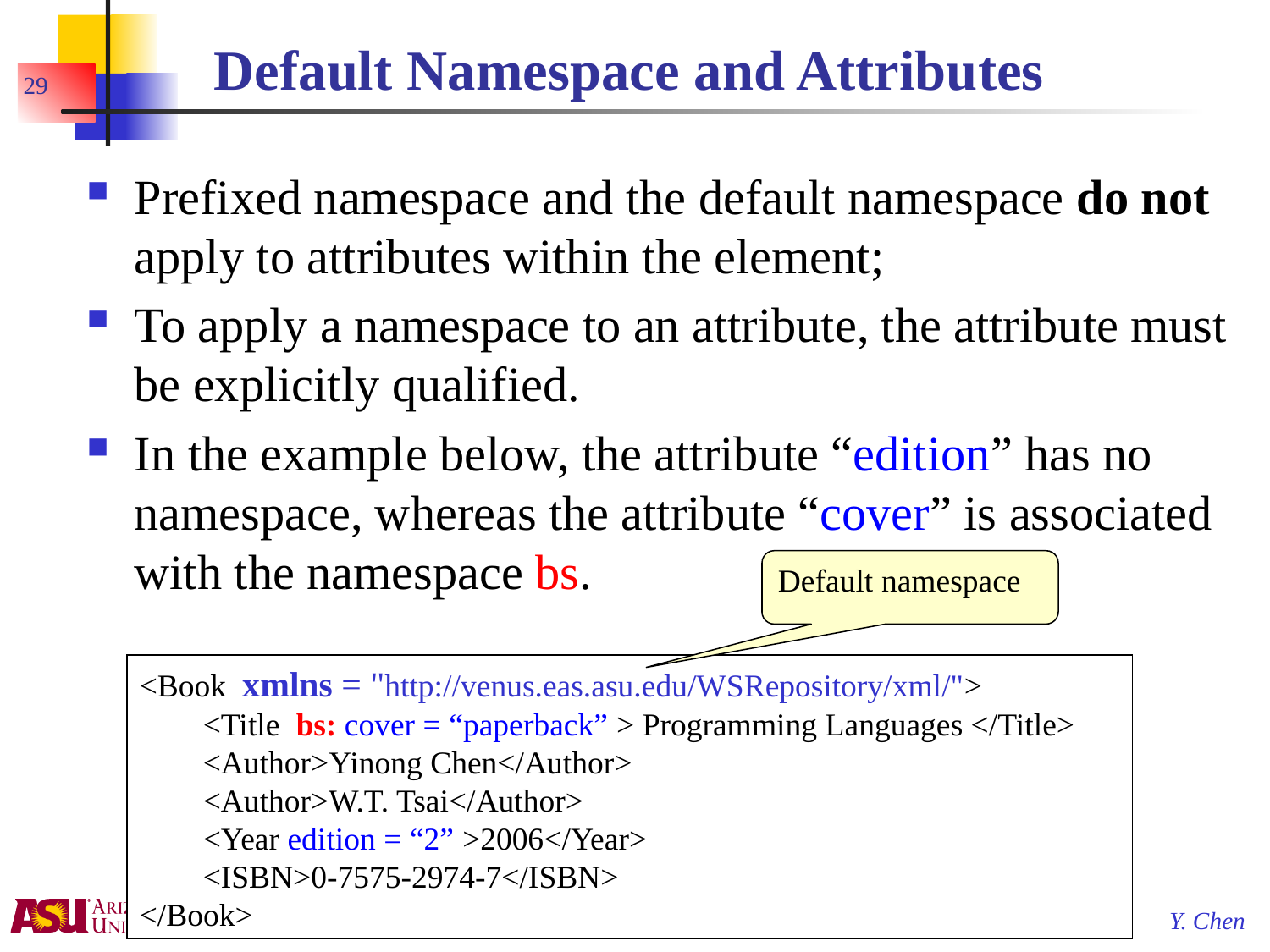

# Default Namespace and Attributes
29
Prefixed namespace and the default namespace do not apply to attributes within the element;
To apply a namespace to an attribute, the attribute must be explicitly qualified.
In the example below, the attribute “edition” has no namespace, whereas the attribute “cover” is associated with the namespace bs.
Default namespace
<Book  xmlns = "http://venus.eas.asu.edu/WSRepository/xml/">
	<Title  bs: cover = “paperback” > Programming Languages </Title>
	<Author>Yinong Chen</Author>
	<Author>W.T. Tsai</Author>
	<Year edition = “2” >2006</Year>
	<ISBN>0-7575-2974-7</ISBN>
</Book>